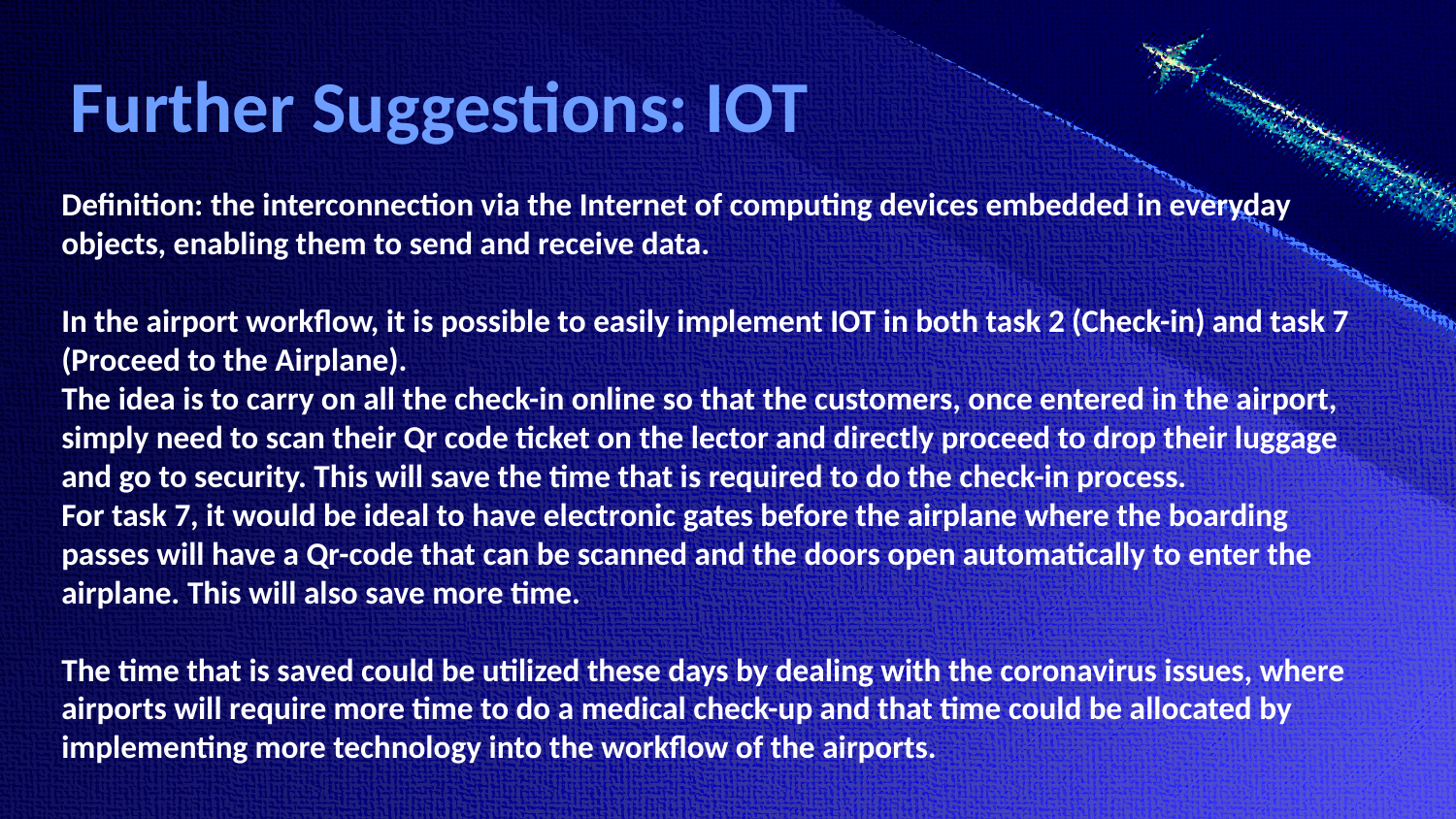

# Further Suggestions: IOT
Definition: the interconnection via the Internet of computing devices embedded in everyday objects, enabling them to send and receive data.
In the airport workflow, it is possible to easily implement IOT in both task 2 (Check-in) and task 7 (Proceed to the Airplane).
The idea is to carry on all the check-in online so that the customers, once entered in the airport, simply need to scan their Qr code ticket on the lector and directly proceed to drop their luggage and go to security. This will save the time that is required to do the check-in process.
For task 7, it would be ideal to have electronic gates before the airplane where the boarding passes will have a Qr-code that can be scanned and the doors open automatically to enter the airplane. This will also save more time.

The time that is saved could be utilized these days by dealing with the coronavirus issues, where airports will require more time to do a medical check-up and that time could be allocated by implementing more technology into the workflow of the airports.